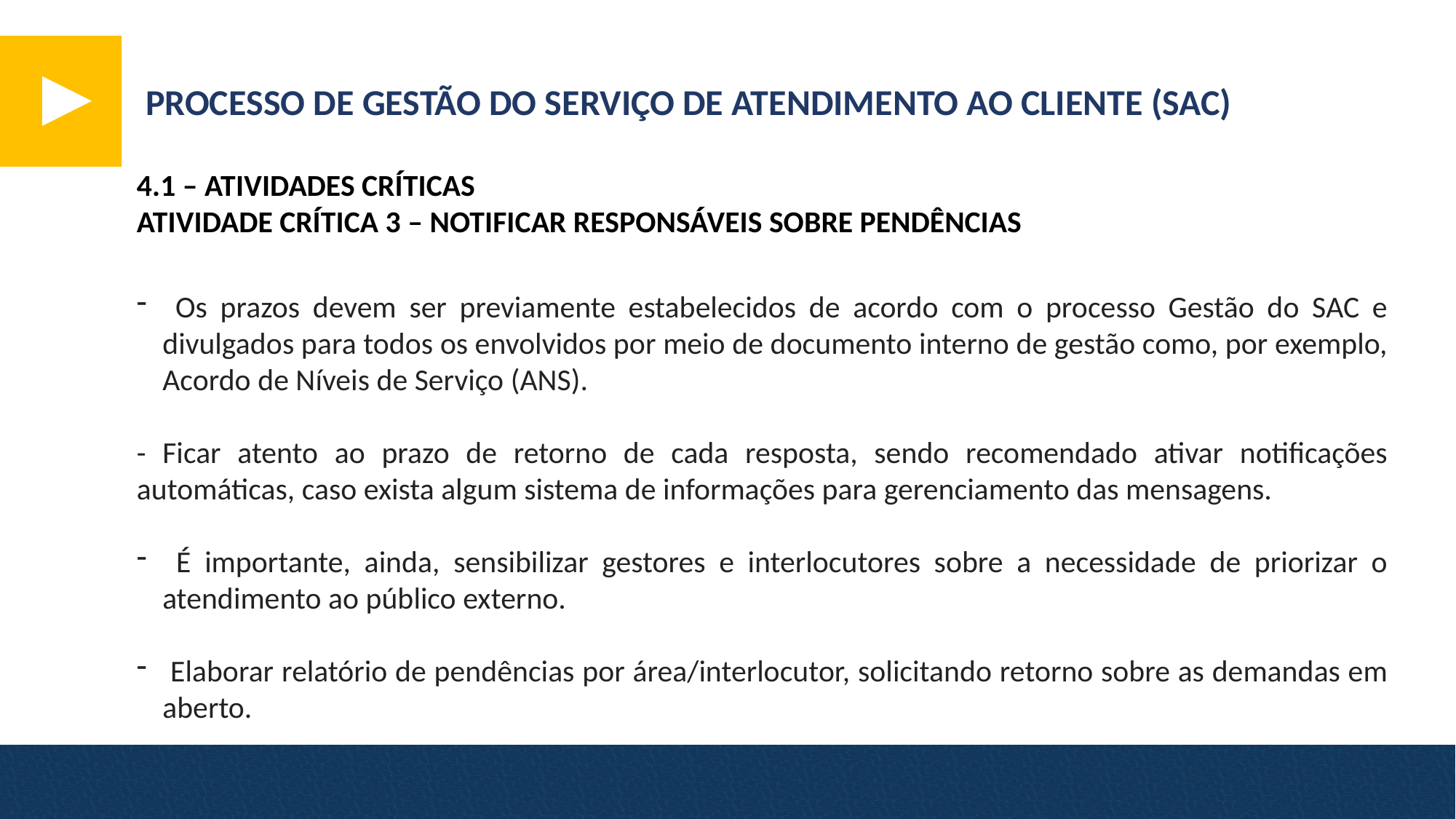

PROCESSO DE GESTÃO DO SERVIÇO DE ATENDIMENTO AO CLIENTE (SAC)
4.1 – Atividades Críticas
Atividade Crítica 3 – NOTIFICAR RESPONSÁVEIS SOBRE PENDÊNCIAS
 Os prazos devem ser previamente estabelecidos de acordo com o processo Gestão do SAC e divulgados para todos os envolvidos por meio de documento interno de gestão como, por exemplo, Acordo de Níveis de Serviço (ANS).

- Ficar atento ao prazo de retorno de cada resposta, sendo recomendado ativar notificações automáticas, caso exista algum sistema de informações para gerenciamento das mensagens.

 É importante, ainda, sensibilizar gestores e interlocutores sobre a necessidade de priorizar o atendimento ao público externo.

 Elaborar relatório de pendências por área/interlocutor, solicitando retorno sobre as demandas em aberto.